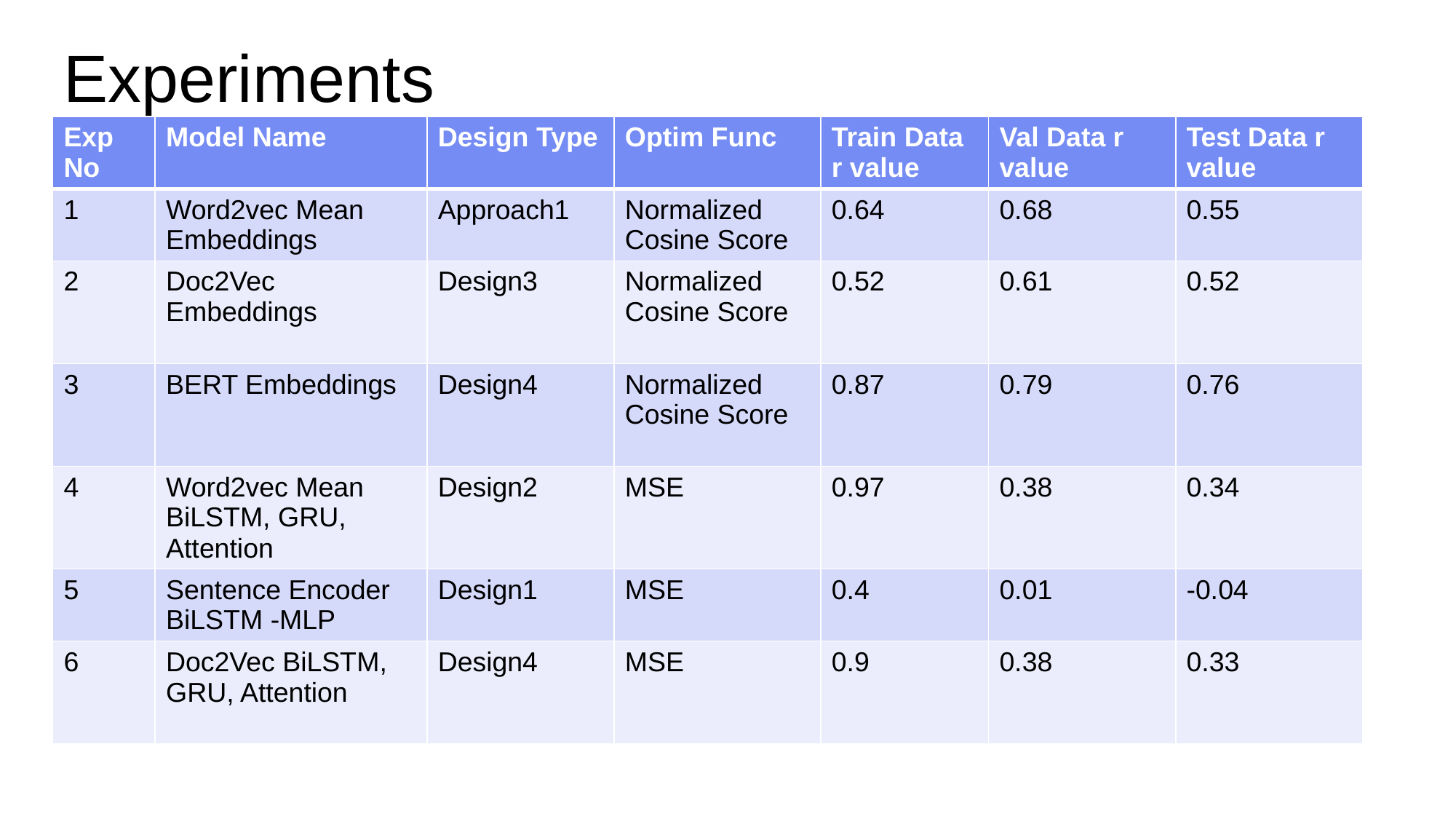

# Experiments
| Exp No | Model Name | Design Type | Optim Func | Train Data r value | Val Data r value | Test Data r value |
| --- | --- | --- | --- | --- | --- | --- |
| 1 | Word2vec Mean Embeddings | Approach1 | Normalized Cosine Score | 0.64 | 0.68 | 0.55 |
| 2 | Doc2Vec Embeddings | Design3 | Normalized Cosine Score | 0.52 | 0.61 | 0.52 |
| 3 | BERT Embeddings | Design4 | Normalized Cosine Score | 0.87 | 0.79 | 0.76 |
| 4 | Word2vec Mean BiLSTM, GRU, Attention | Design2 | MSE | 0.97 | 0.38 | 0.34 |
| 5 | Sentence Encoder BiLSTM -MLP | Design1 | MSE | 0.4 | 0.01 | -0.04 |
| 6 | Doc2Vec BiLSTM, GRU, Attention | Design4 | MSE | 0.9 | 0.38 | 0.33 |